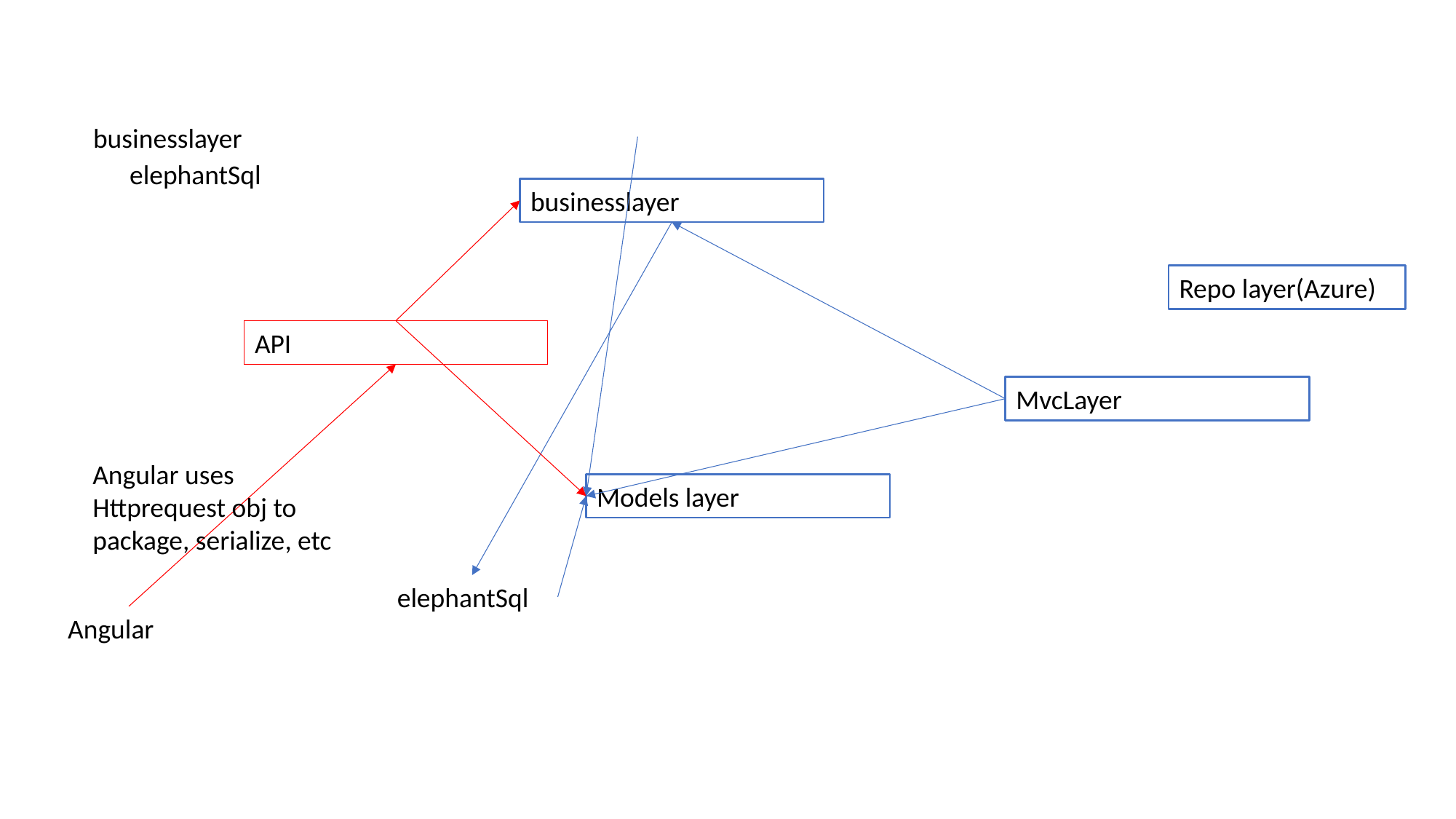

businesslayer
elephantSql
businesslayer
Repo layer(Azure)
API
MvcLayer
Angular uses Httprequest obj to package, serialize, etc
Models layer
elephantSql
Angular